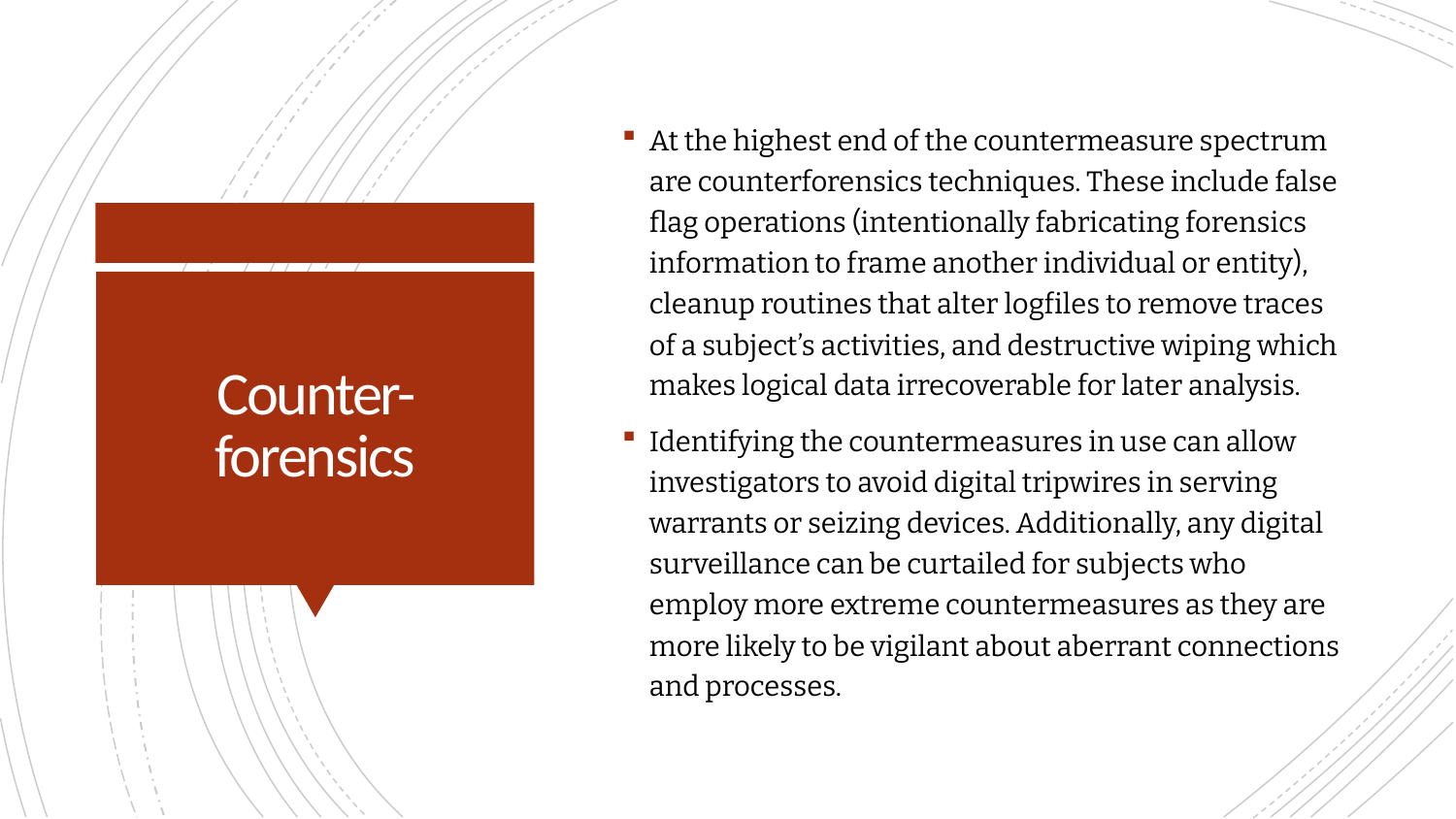

At the highest end of the countermeasure spectrum are counterforensics techniques. These include false flag operations (intentionally fabricating forensics information to frame another individual or entity), cleanup routines that alter logfiles to remove traces of a subject’s activities, and destructive wiping which makes logical data irrecoverable for later analysis.
Identifying the countermeasures in use can allow investigators to avoid digital tripwires in serving warrants or seizing devices. Additionally, any digital surveillance can be curtailed for subjects who employ more extreme countermeasures as they are more likely to be vigilant about aberrant connections and processes.
# Counter-forensics